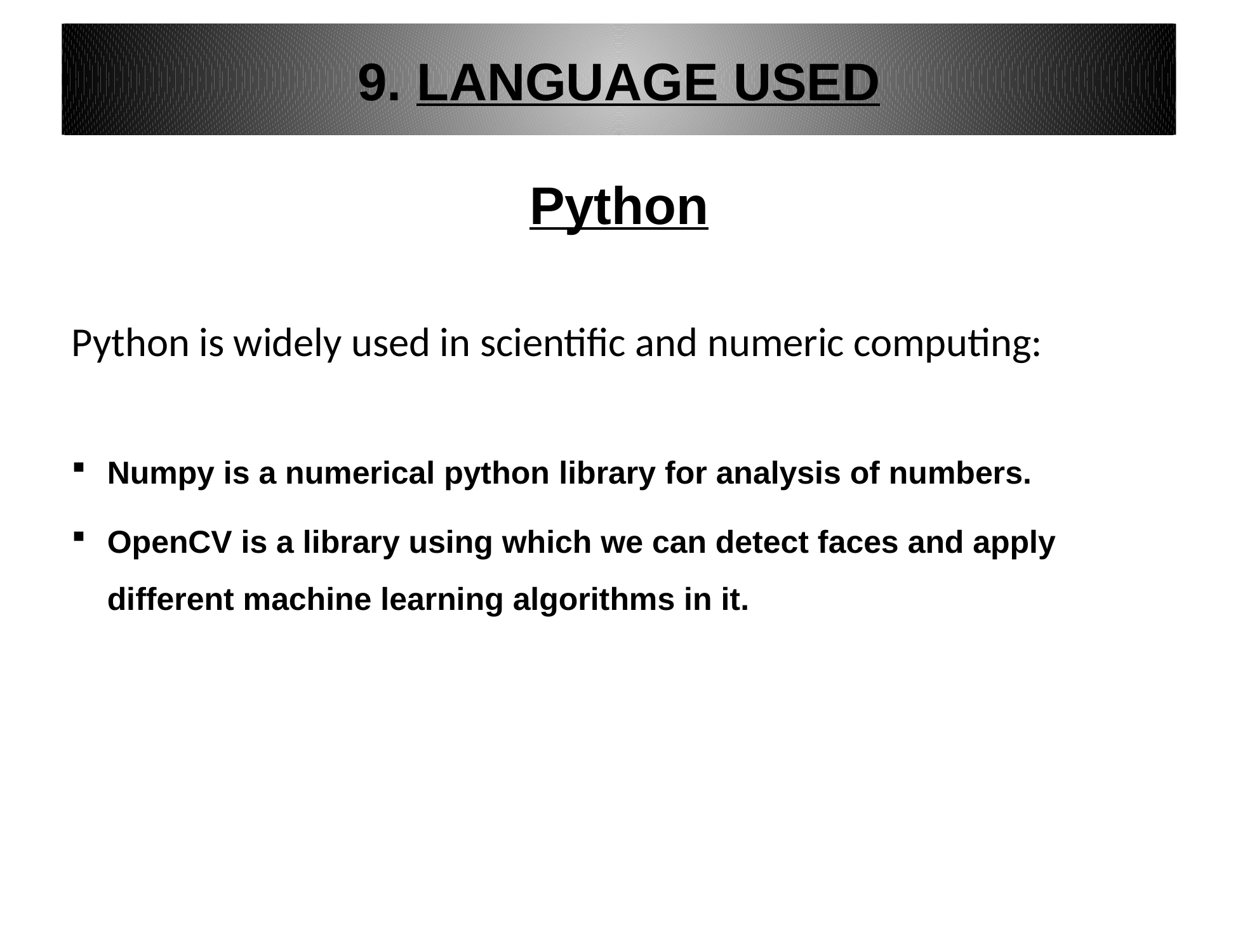

# 9. LANGUAGE USED
Python

Python is widely used in scientific and numeric computing:

Numpy is a numerical python library for analysis of numbers.
OpenCV is a library using which we can detect faces and apply different machine learning algorithms in it.